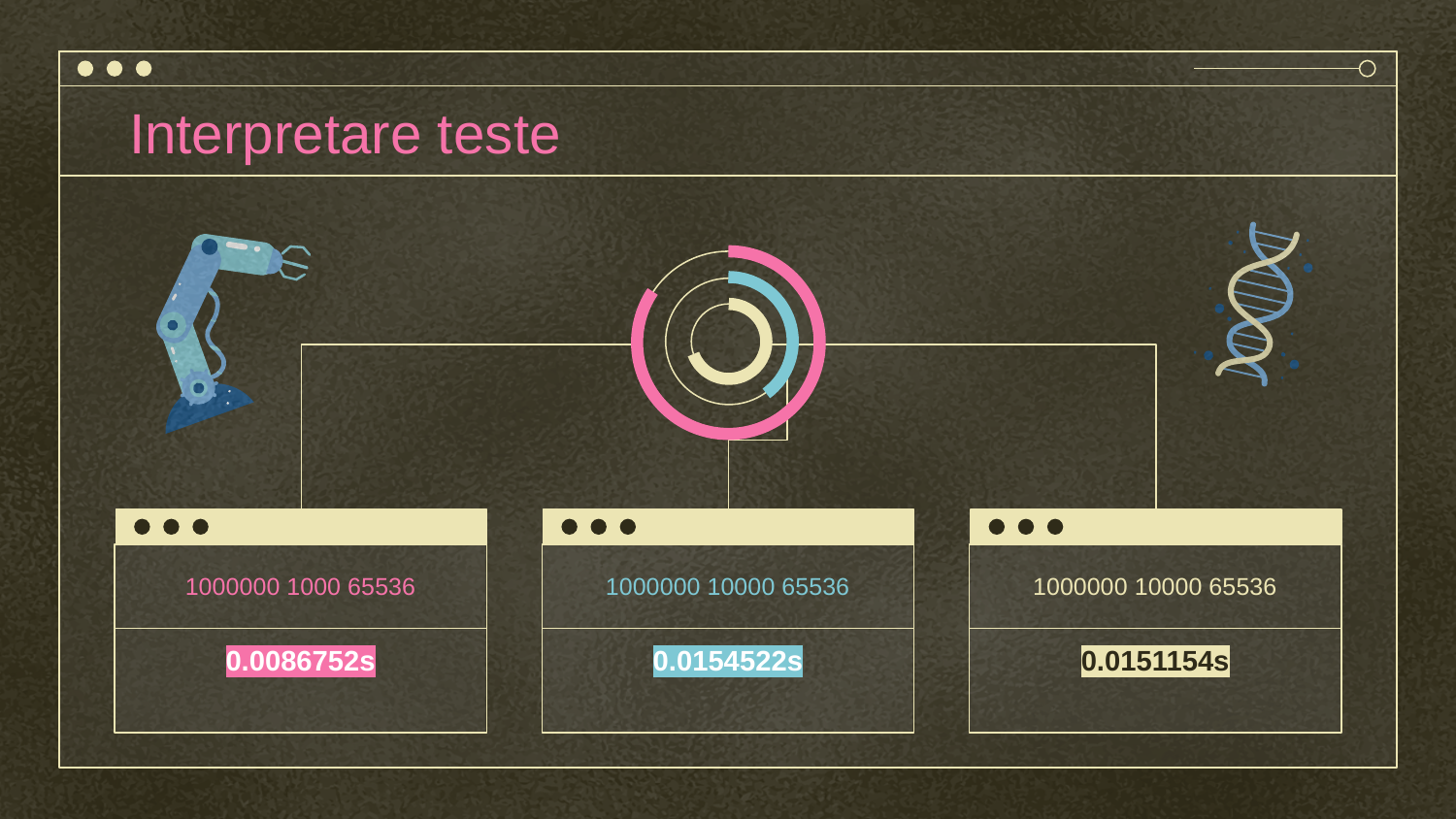

Interpretare teste

# 1000000 1000 65536

1000000 10000 65536

1000000 10000 65536
0.0086752s
0.0154522s
0.0151154s